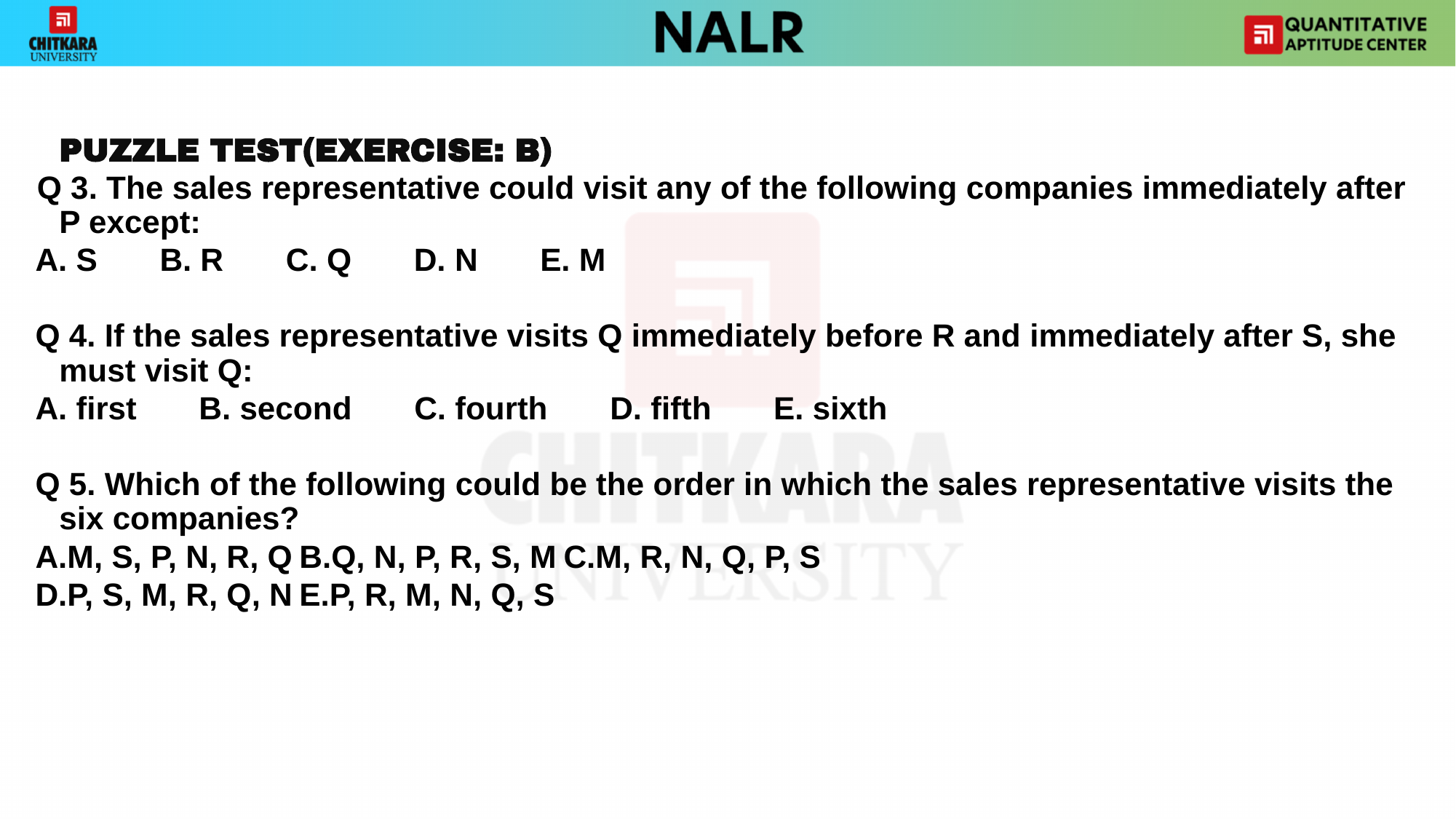

PUZZLE TEST(EXERCISE: B)
 Q 3. The sales representative could visit any of the following companies immediately after P except:
A. S       B. R       C. Q       D. N       E. M

Q 4. If the sales representative visits Q immediately before R and immediately after S, she must visit Q:
A. first       B. second       C. fourth       D. fifth       E. sixth

Q 5. Which of the following could be the order in which the sales representative visits the six companies?
A.M, S, P, N, R, Q			B.Q, N, P, R, S, M		C.M, R, N, Q, P, S
D.P, S, M, R, Q, N			E.P, R, M, N, Q, S